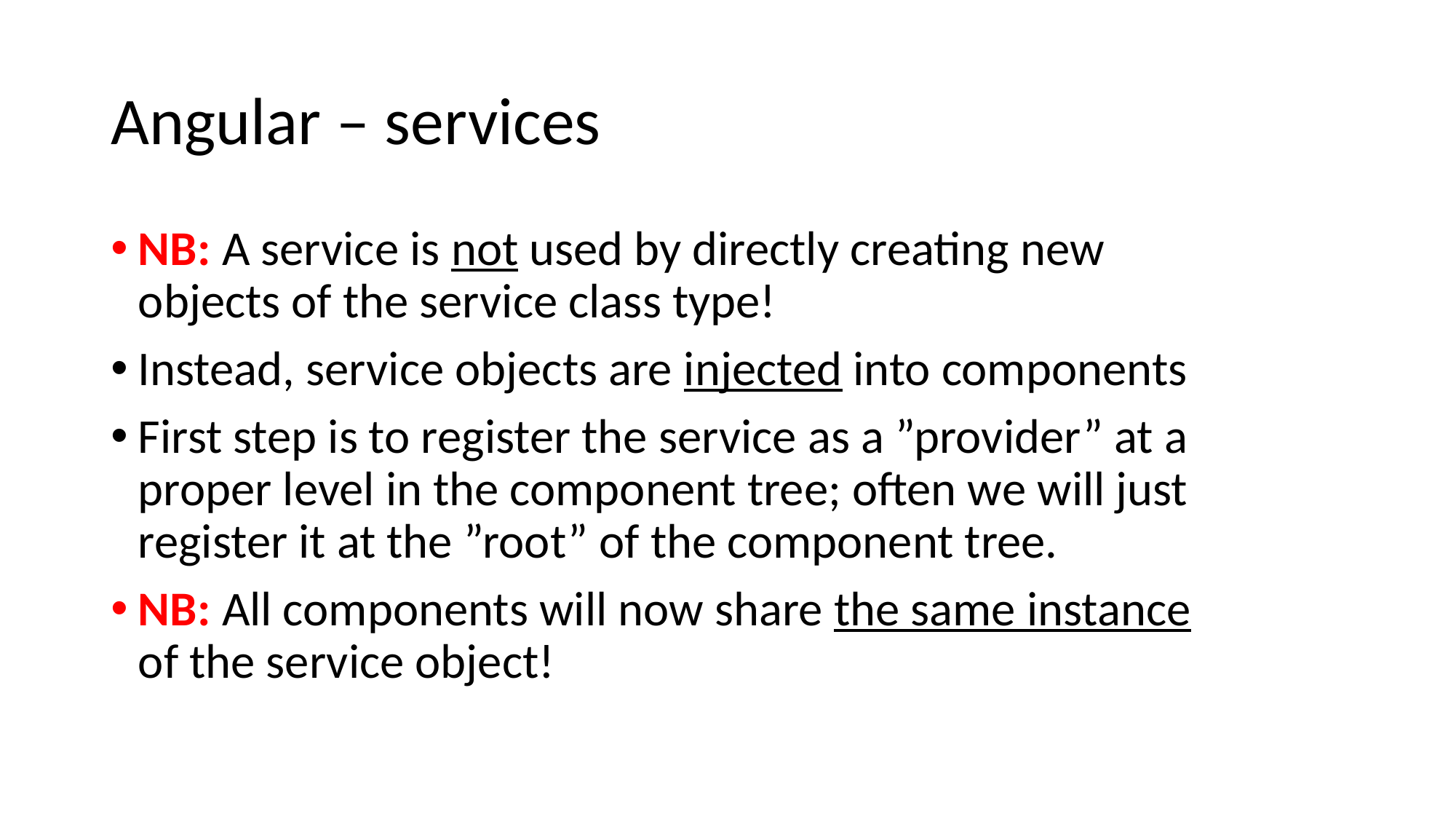

# Angular – services
NB: A service is not used by directly creating new objects of the service class type!
Instead, service objects are injected into components
First step is to register the service as a ”provider” at a proper level in the component tree; often we will just register it at the ”root” of the component tree.
NB: All components will now share the same instance of the service object!